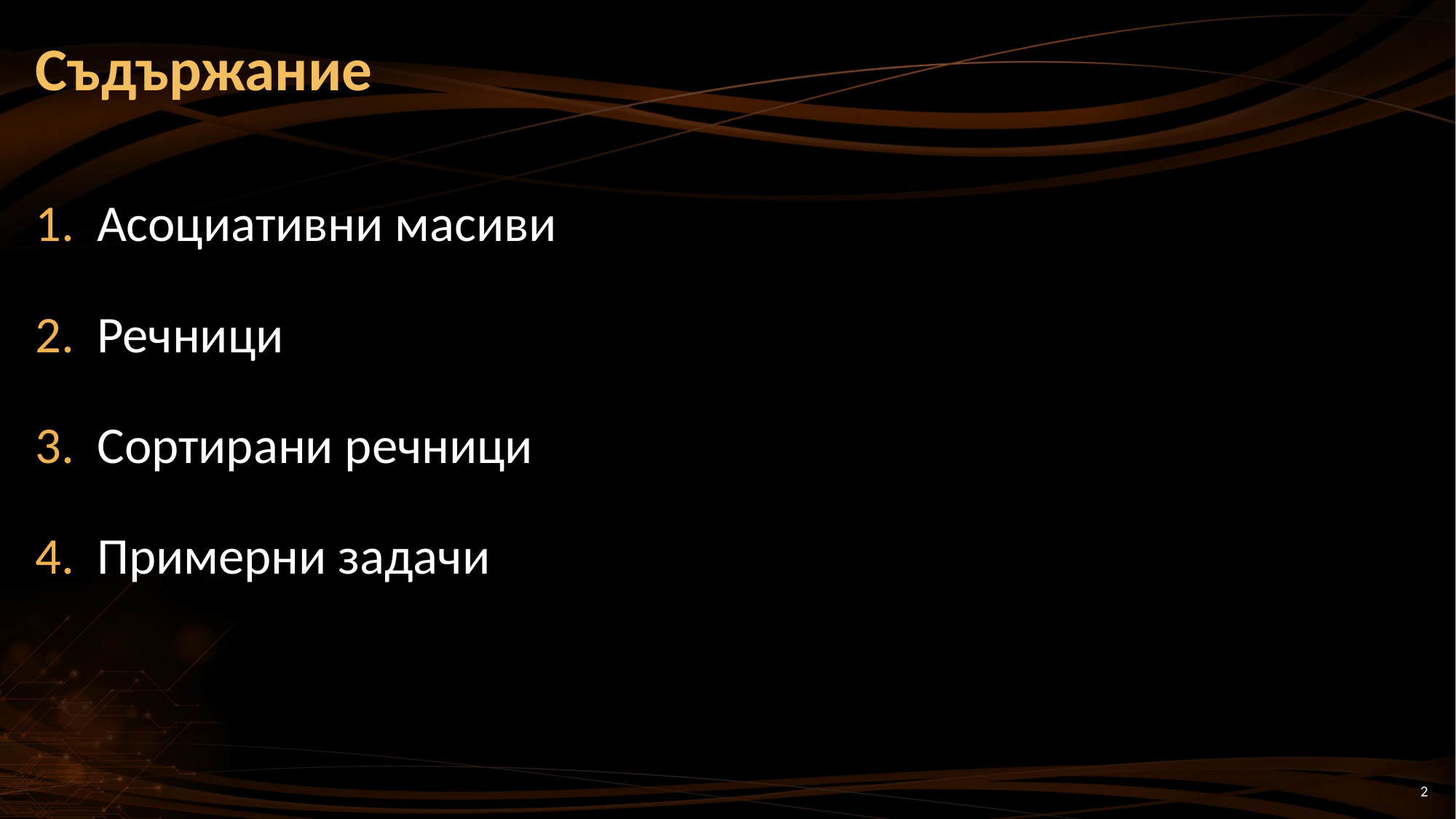

# Съдържание
Асоциативни масиви
Речници
Сортирани речници
Примерни задачи

2